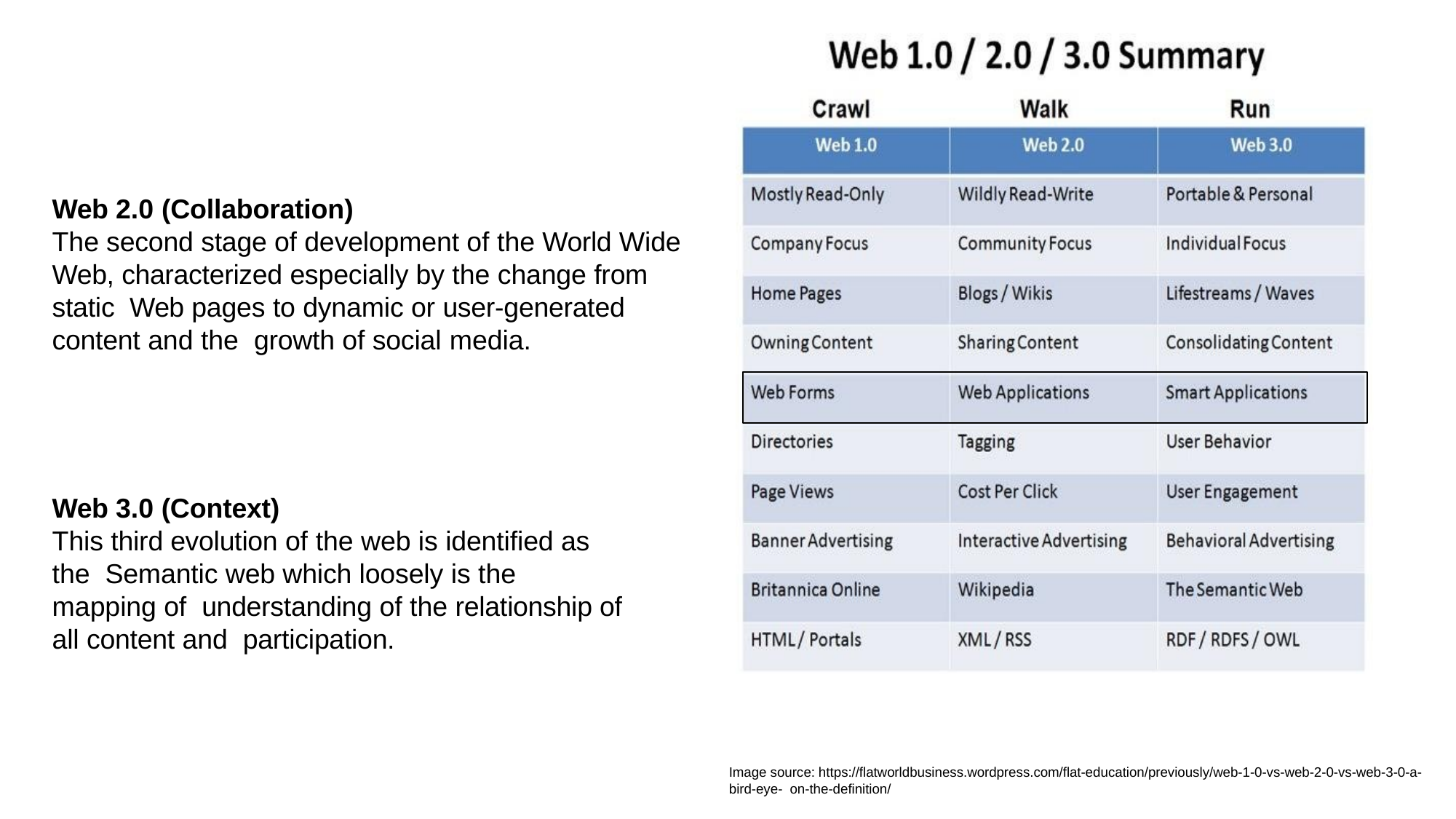

# Web 2.0 (Collaboration)
The second stage of development of the World Wide  Web, characterized especially by the change from static  Web pages to dynamic or user-generated content and the  growth of social media.
Web 3.0 (Context)
This third evolution of the web is identified as the  Semantic web which loosely is the mapping of  understanding of the relationship of all content and  participation.
Image source: https://flatworldbusiness.wordpress.com/flat-education/previously/web-1-0-vs-web-2-0-vs-web-3-0-a-bird-eye-  on-the-definition/